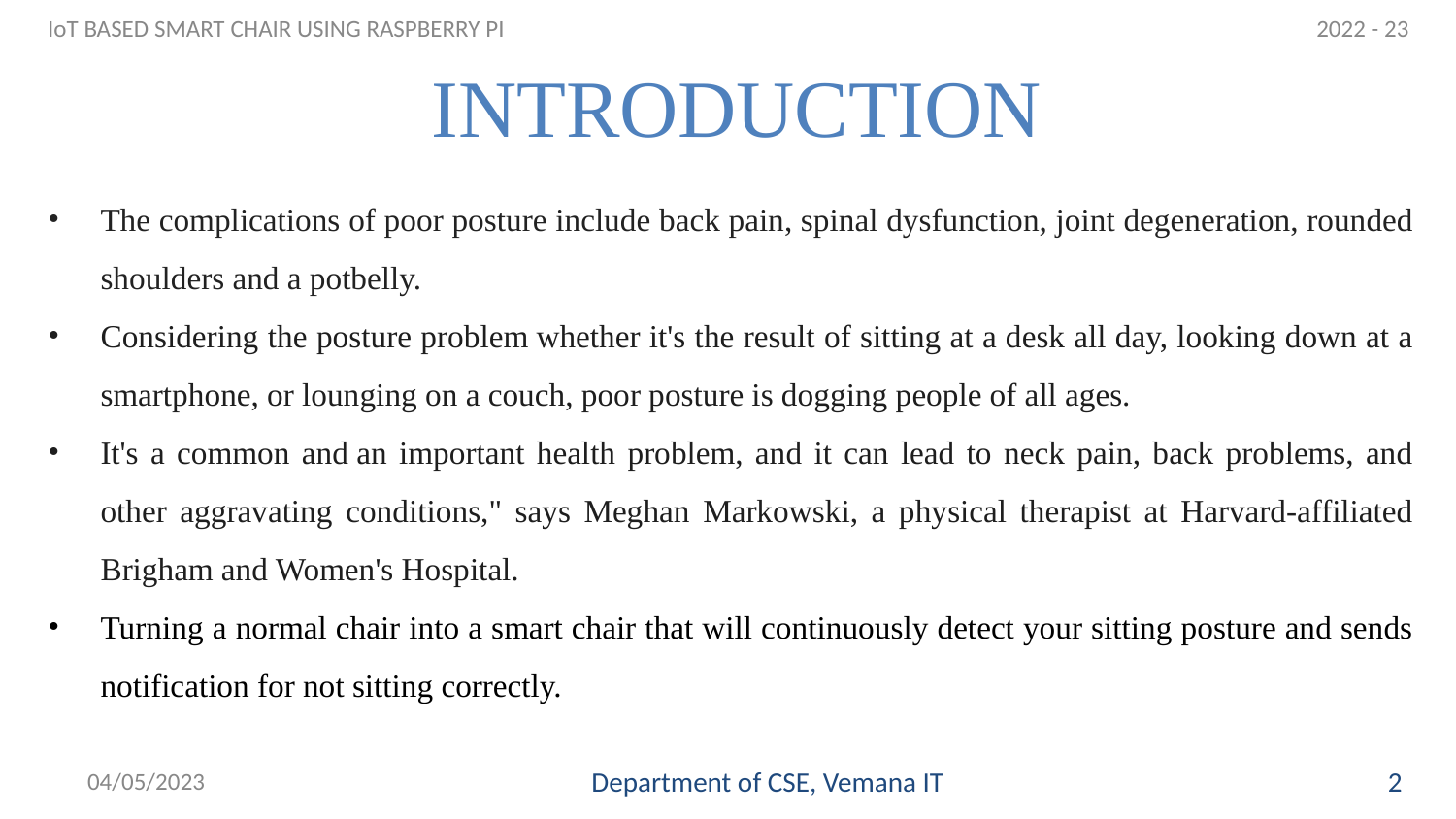

2022 - 23
IoT BASED SMART CHAIR USING RASPBERRY PI
# INTRODUCTION
The complications of poor posture include back pain, spinal dysfunction, joint degeneration, rounded shoulders and a potbelly.
Considering the posture problem whether it's the result of sitting at a desk all day, looking down at a smartphone, or lounging on a couch, poor posture is dogging people of all ages.
It's a common and an important health problem, and it can lead to neck pain, back problems, and other aggravating conditions," says Meghan Markowski, a physical therapist at Harvard-affiliated Brigham and Women's Hospital.
Turning a normal chair into a smart chair that will continuously detect your sitting posture and sends notification for not sitting correctly.
04/05/2023
Department of CSE, Vemana IT
3
2